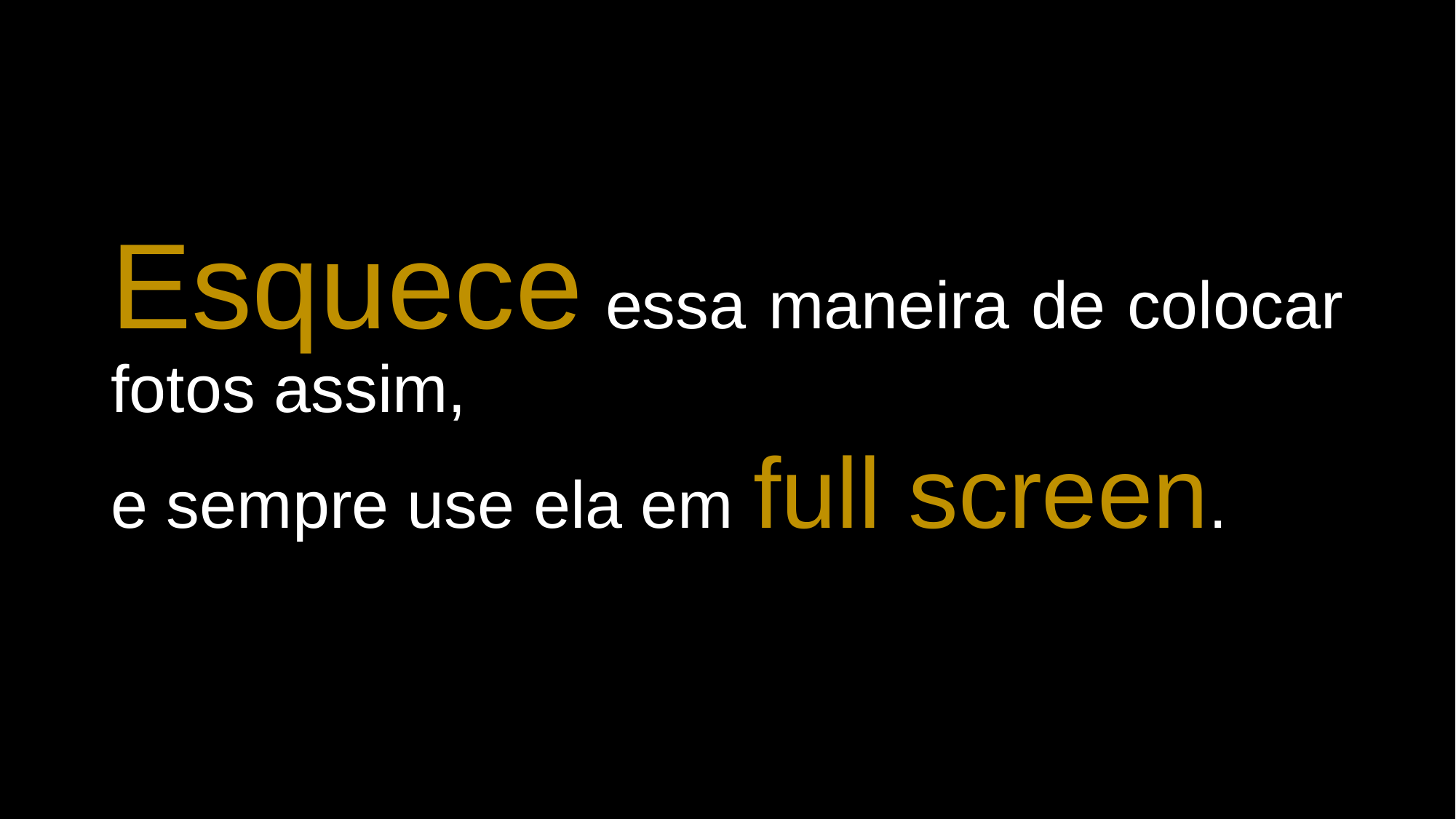

Esquece essa maneira de colocar fotos assim,
e sempre use ela em full screen.